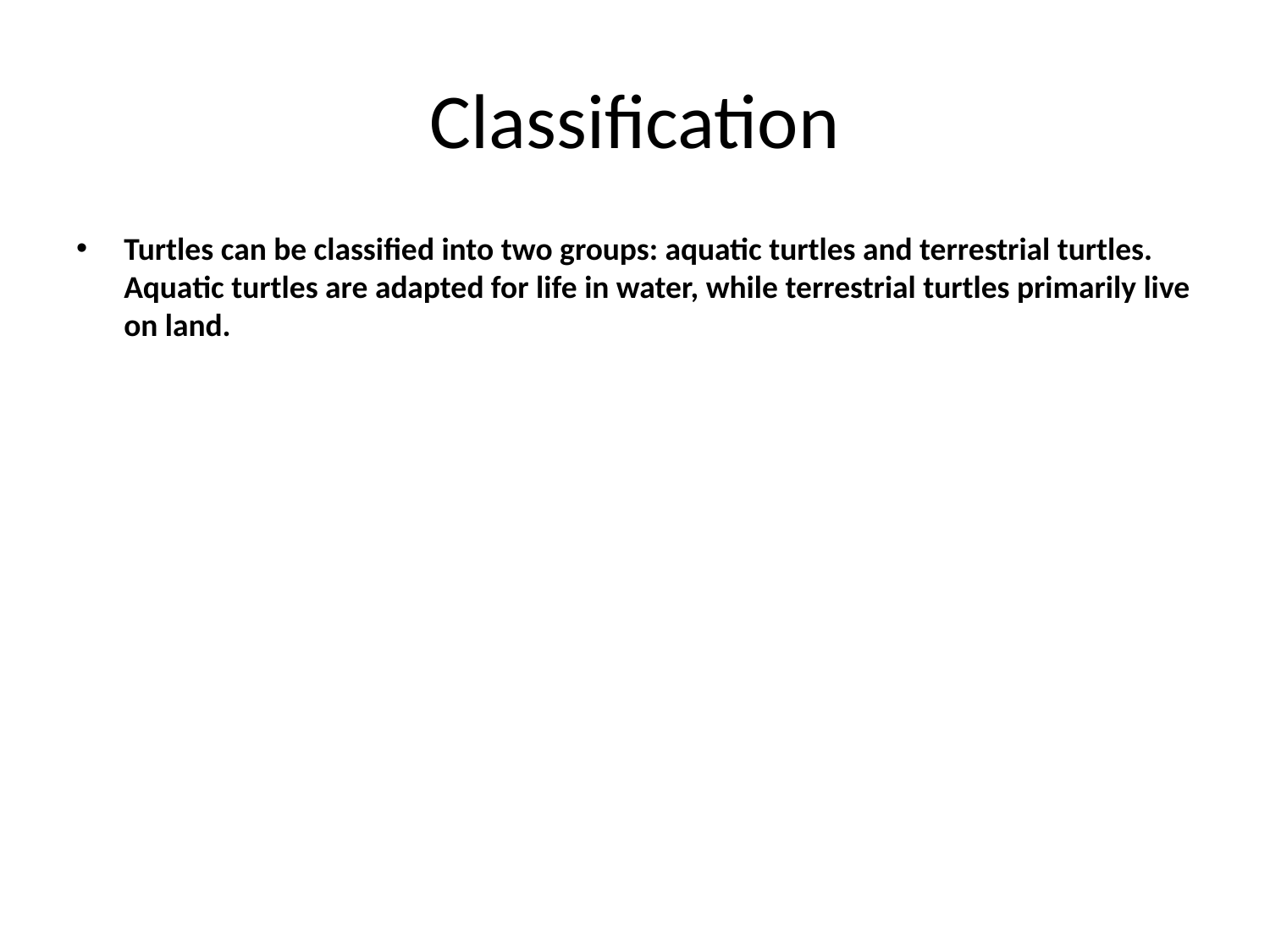

# Classification
Turtles can be classified into two groups: aquatic turtles and terrestrial turtles. Aquatic turtles are adapted for life in water, while terrestrial turtles primarily live on land.